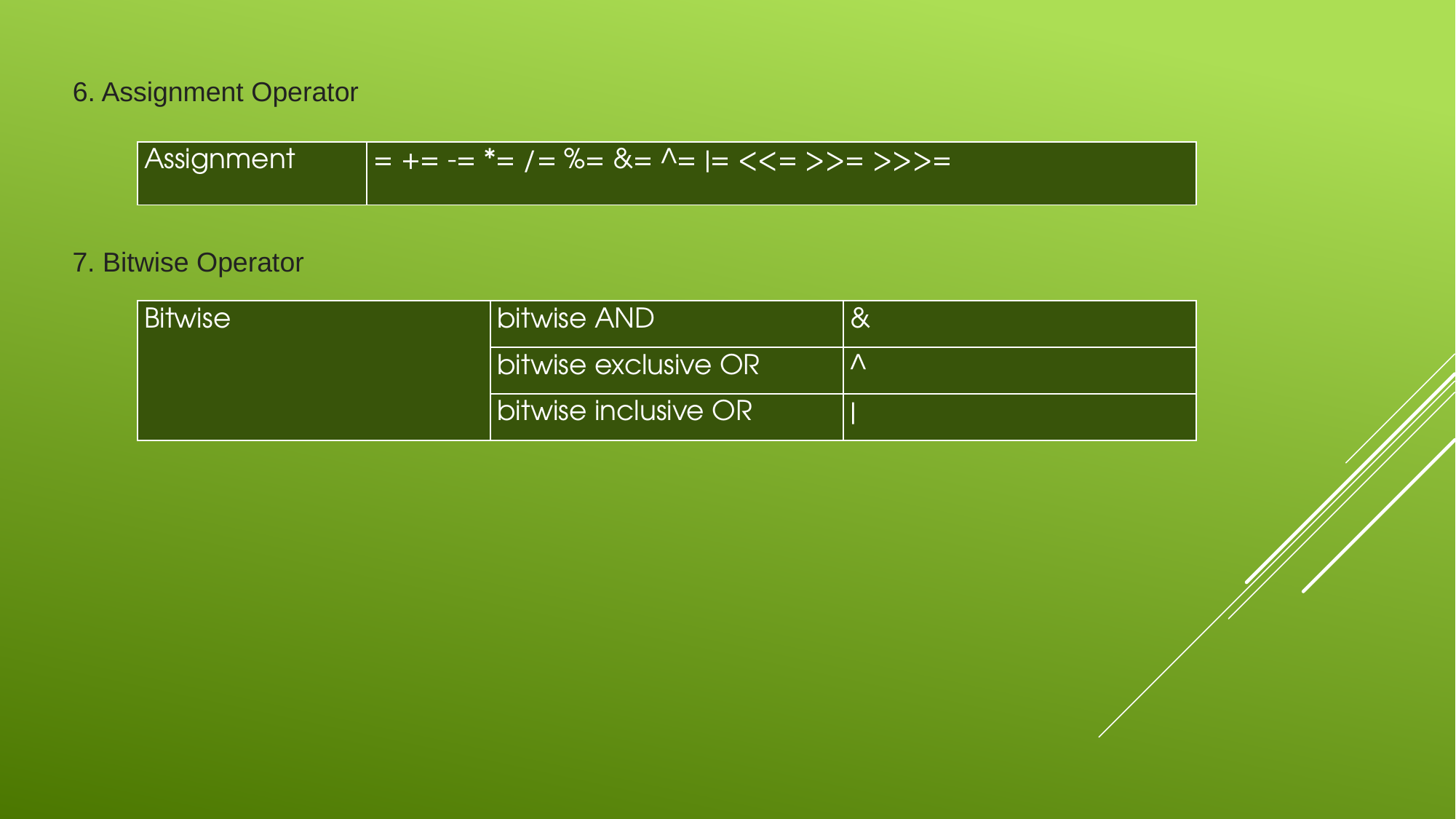

6. Assignment Operator
| Assignment | = += -= \*= /= %= &= ^= |= <<= >>= >>>= |
| --- | --- |
7. Bitwise Operator
| Bitwise | bitwise AND | & |
| --- | --- | --- |
|  | bitwise exclusive OR | ^ |
|  | bitwise inclusive OR | | |